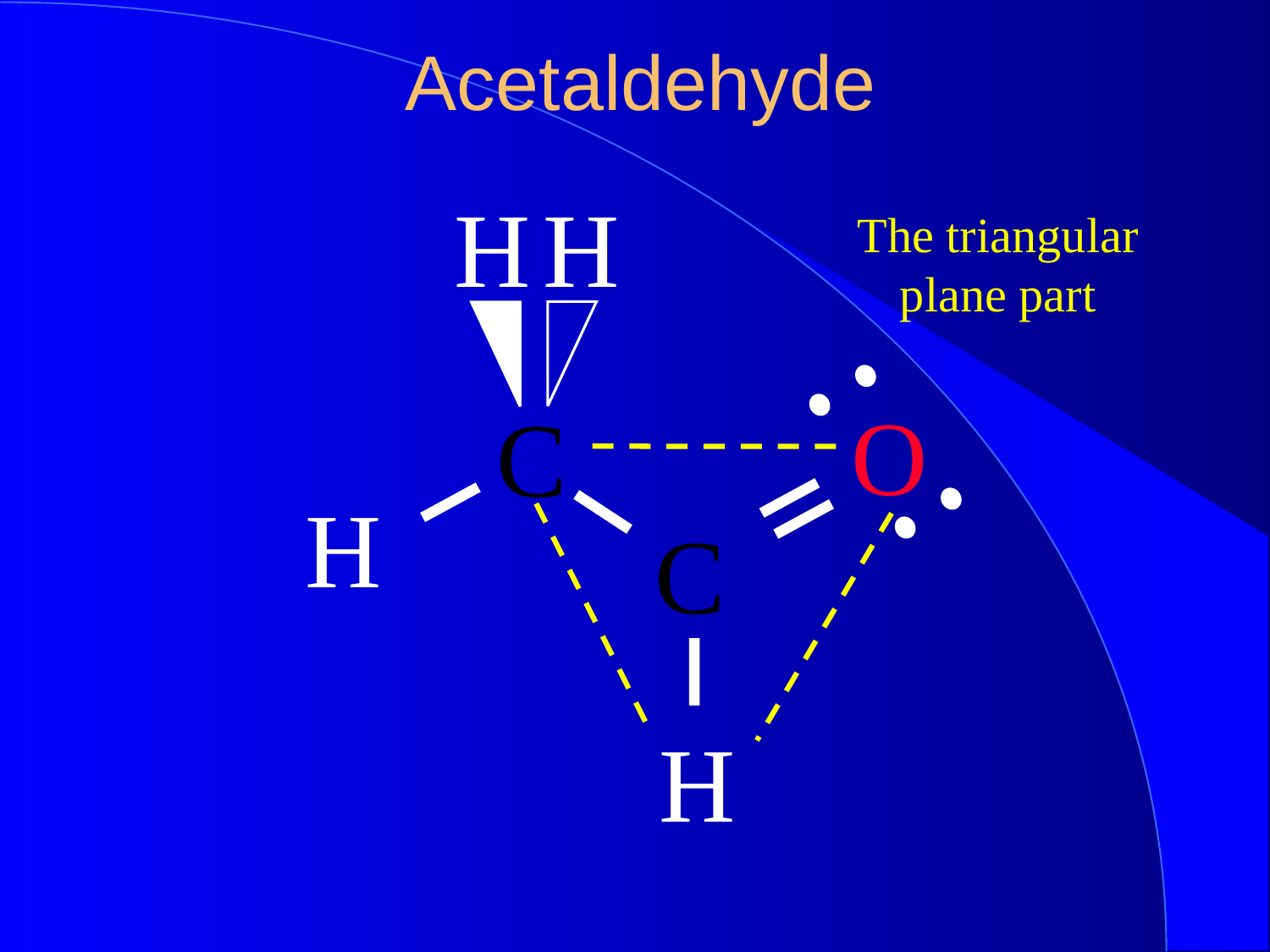

Acetaldehyde
H
H
The triangular plane part

O
C

H

C

H